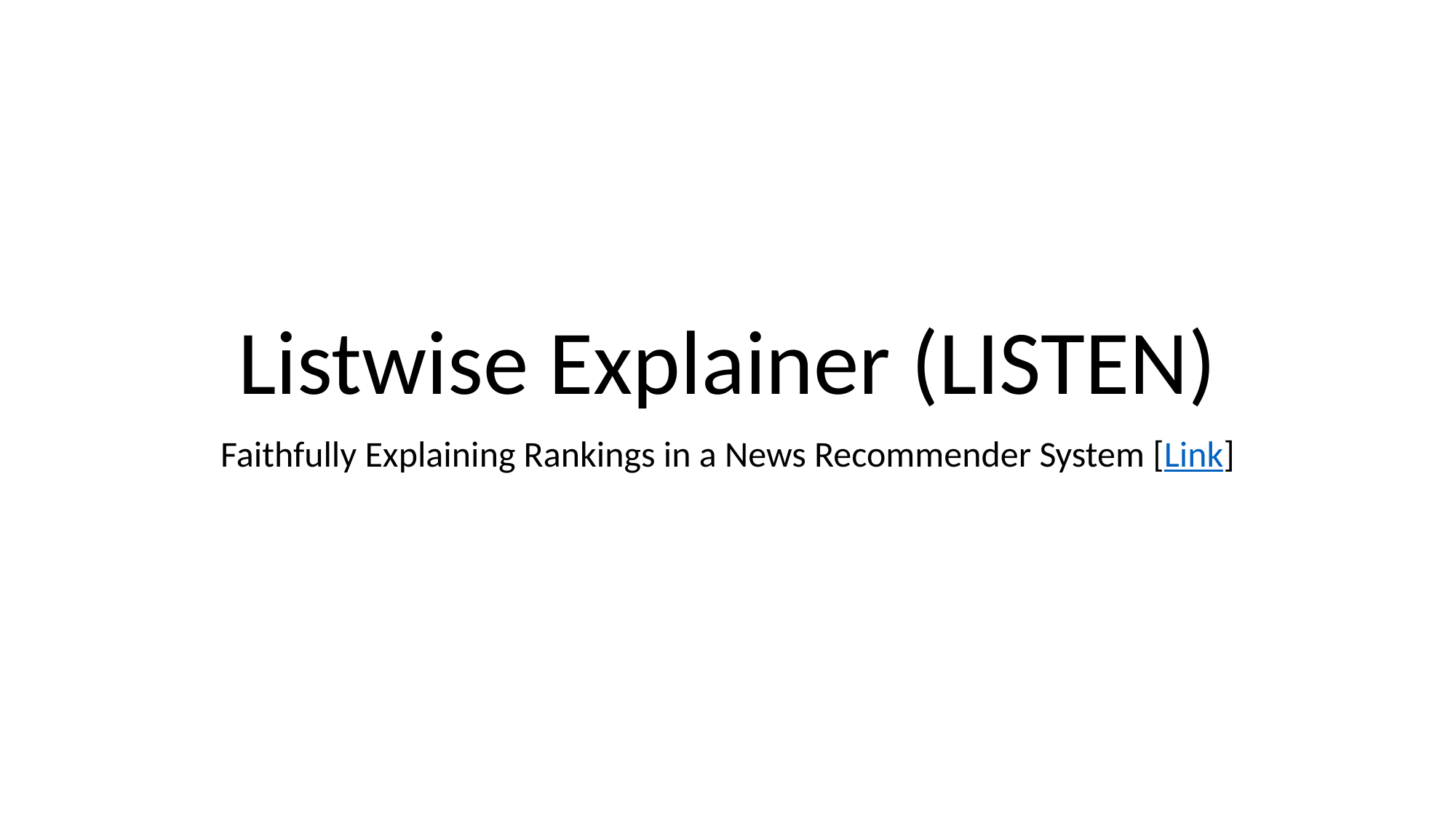

# Listwise Explainer (LISTEN)
Faithfully Explaining Rankings in a News Recommender System [Link]